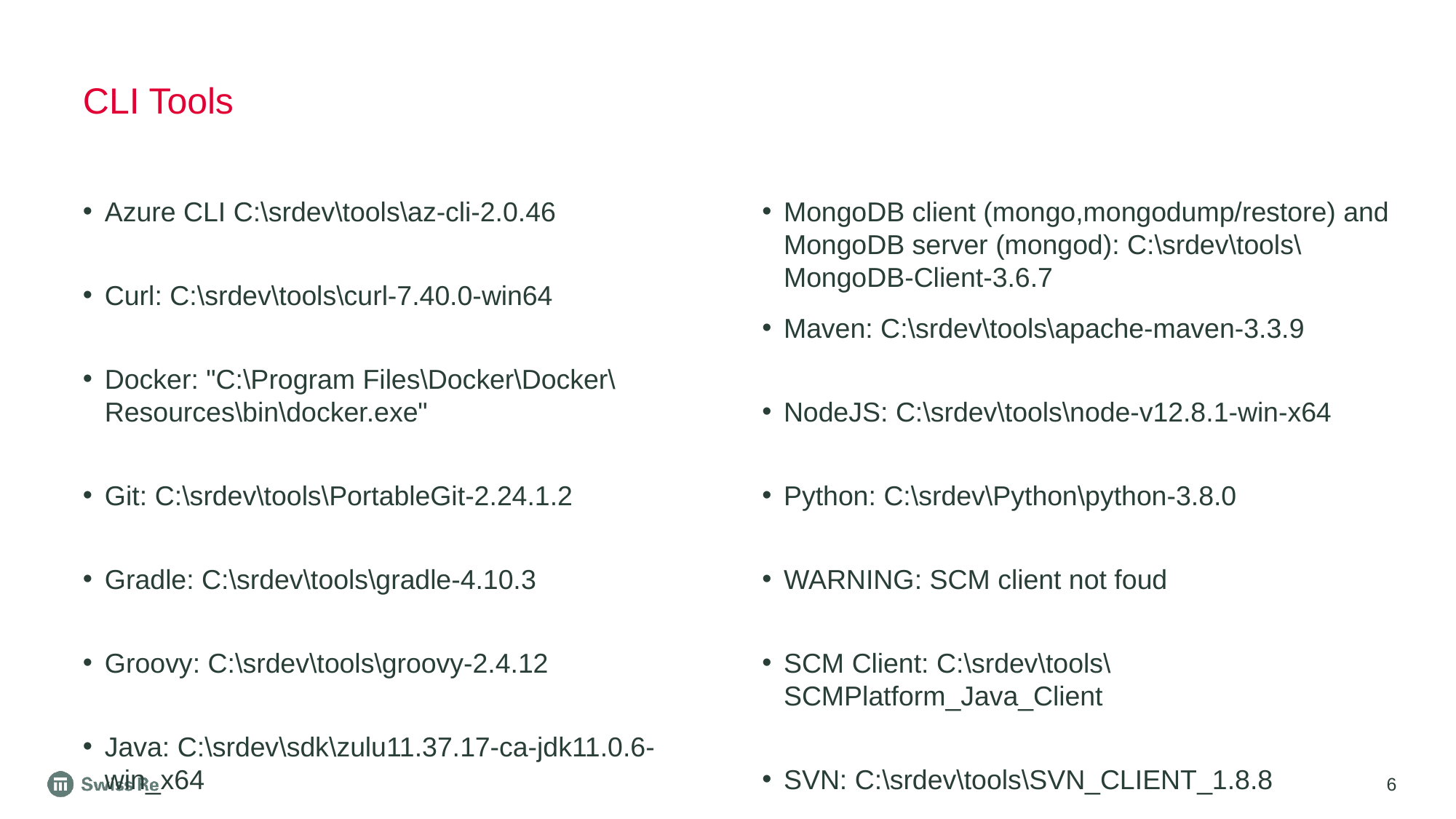

# CLI Tools
Azure CLI C:\srdev\tools\az-cli-2.0.46
Curl: C:\srdev\tools\curl-7.40.0-win64
Docker: "C:\Program Files\Docker\Docker\Resources\bin\docker.exe"
Git: C:\srdev\tools\PortableGit-2.24.1.2
Gradle: C:\srdev\tools\gradle-4.10.3
Groovy: C:\srdev\tools\groovy-2.4.12
Java: C:\srdev\sdk\zulu11.37.17-ca-jdk11.0.6-win_x64
JMeter: c:\srdev\programs\apache-jmeter-5.1.1
MAS Client: C:\srdev\tools\mas-client-1.2.0

MongoDB client (mongo,mongodump/restore) and MongoDB server (mongod): C:\srdev\tools\MongoDB-Client-3.6.7
Maven: C:\srdev\tools\apache-maven-3.3.9
NodeJS: C:\srdev\tools\node-v12.8.1-win-x64
Python: C:\srdev\Python\python-3.8.0
WARNING: SCM client not foud
SCM Client: C:\srdev\tools\SCMPlatform_Java_Client
SVN: C:\srdev\tools\SVN_CLIENT_1.8.8
socat client: c:\srdev\bin\socat-2.0.0-b8-windows-master
6